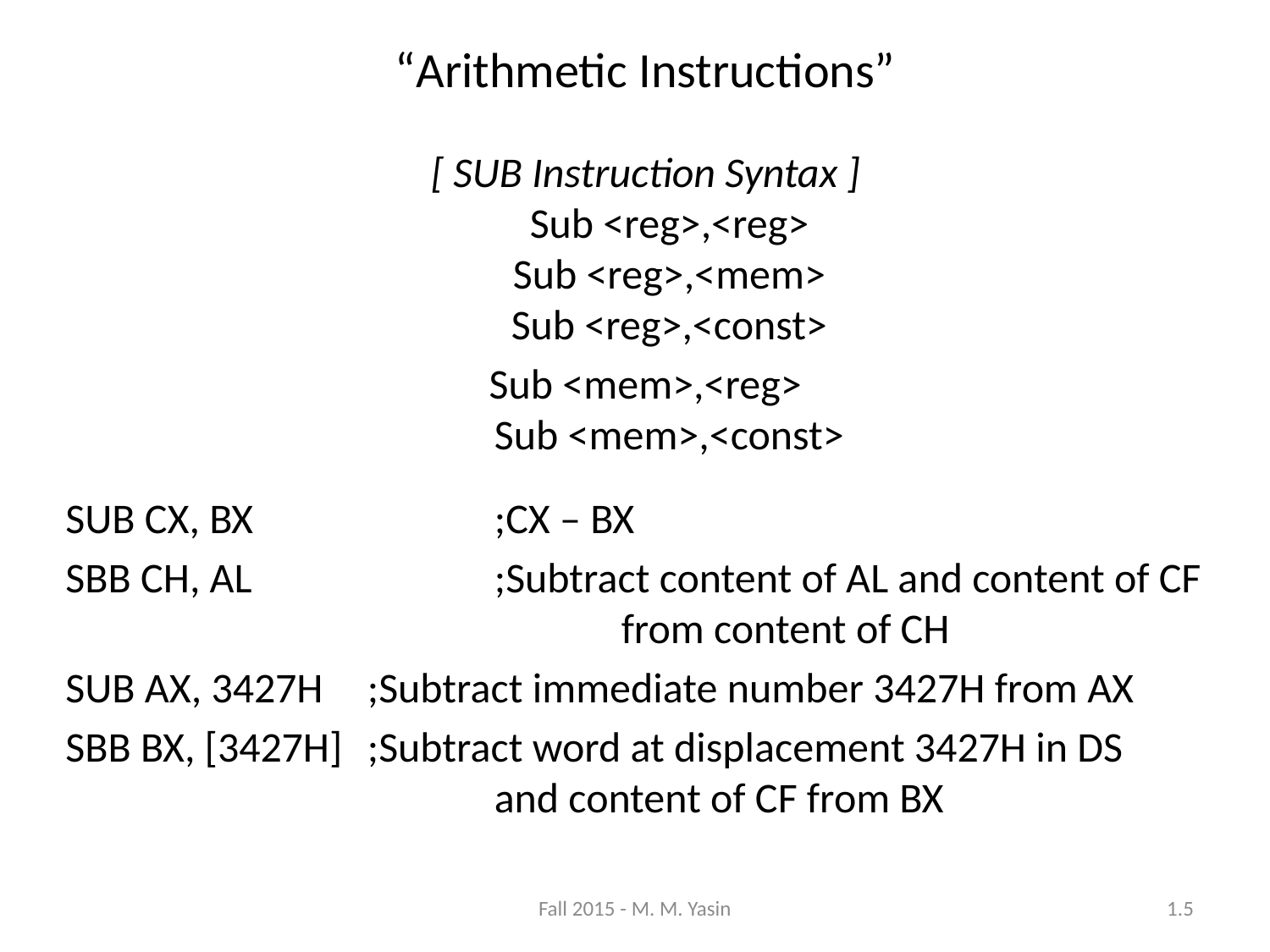

“Arithmetic Instructions”

[ SUB Instruction Syntax ]
Sub <reg>,<reg>
Sub <reg>,<mem>
Sub <reg>,<const>
Sub <mem>,<reg>
Sub <mem>,<const>

SUB CX, BX		;CX – BX
SBB CH, AL		;Subtract content of AL and content of CF 				from content of CH
SUB AX, 3427H	;Subtract immediate number 3427H from AX
SBB BX, [3427H]	;Subtract word at displacement 3427H in DS 			and content of CF from BX
Fall 2015 - M. M. Yasin
1.5